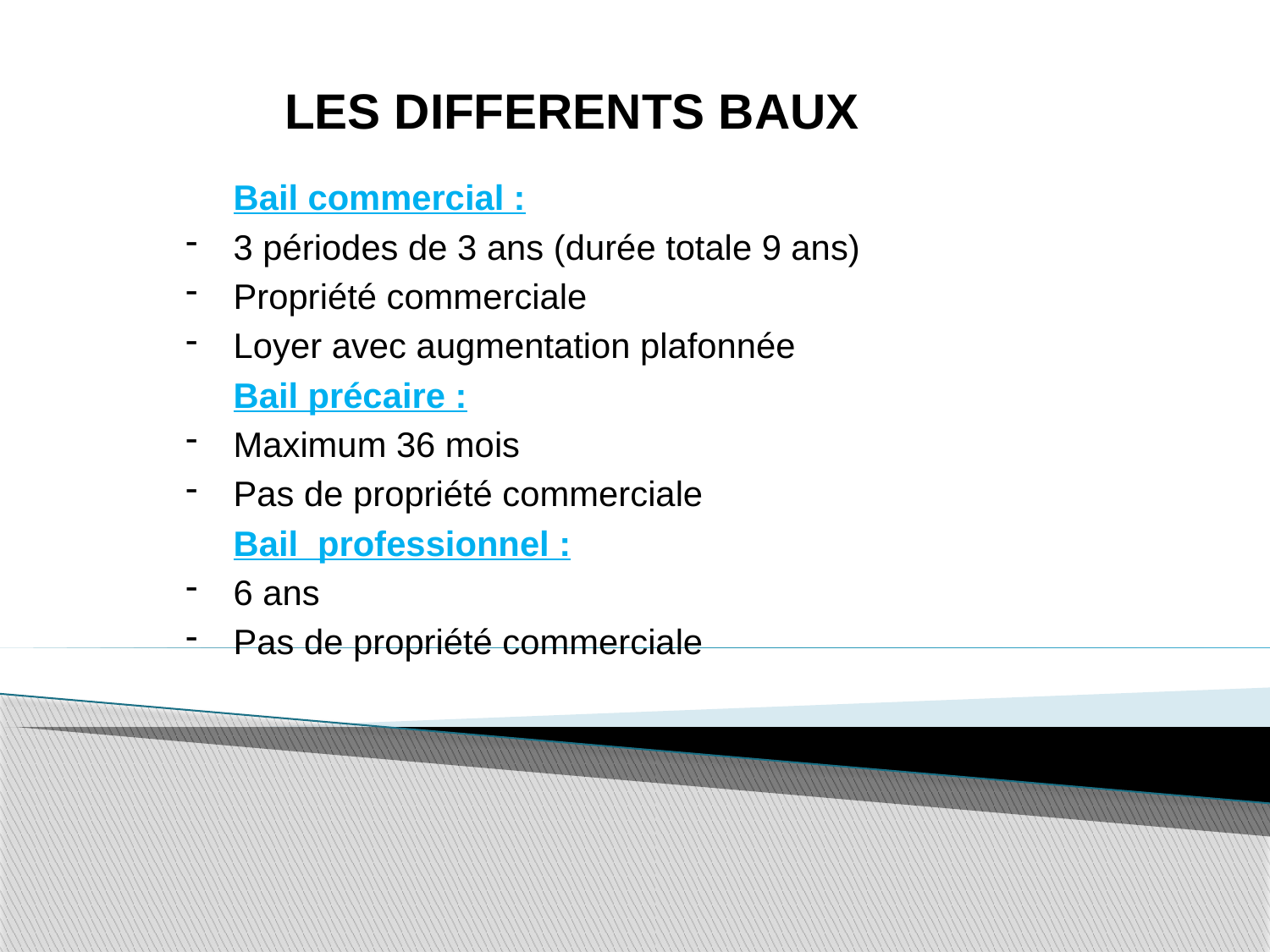

# LES DIFFERENTS BAUX
	Bail commercial :
3 périodes de 3 ans (durée totale 9 ans)
Propriété commerciale
Loyer avec augmentation plafonnée
	Bail précaire :
Maximum 36 mois
Pas de propriété commerciale
	Bail  professionnel :
6 ans
Pas de propriété commerciale